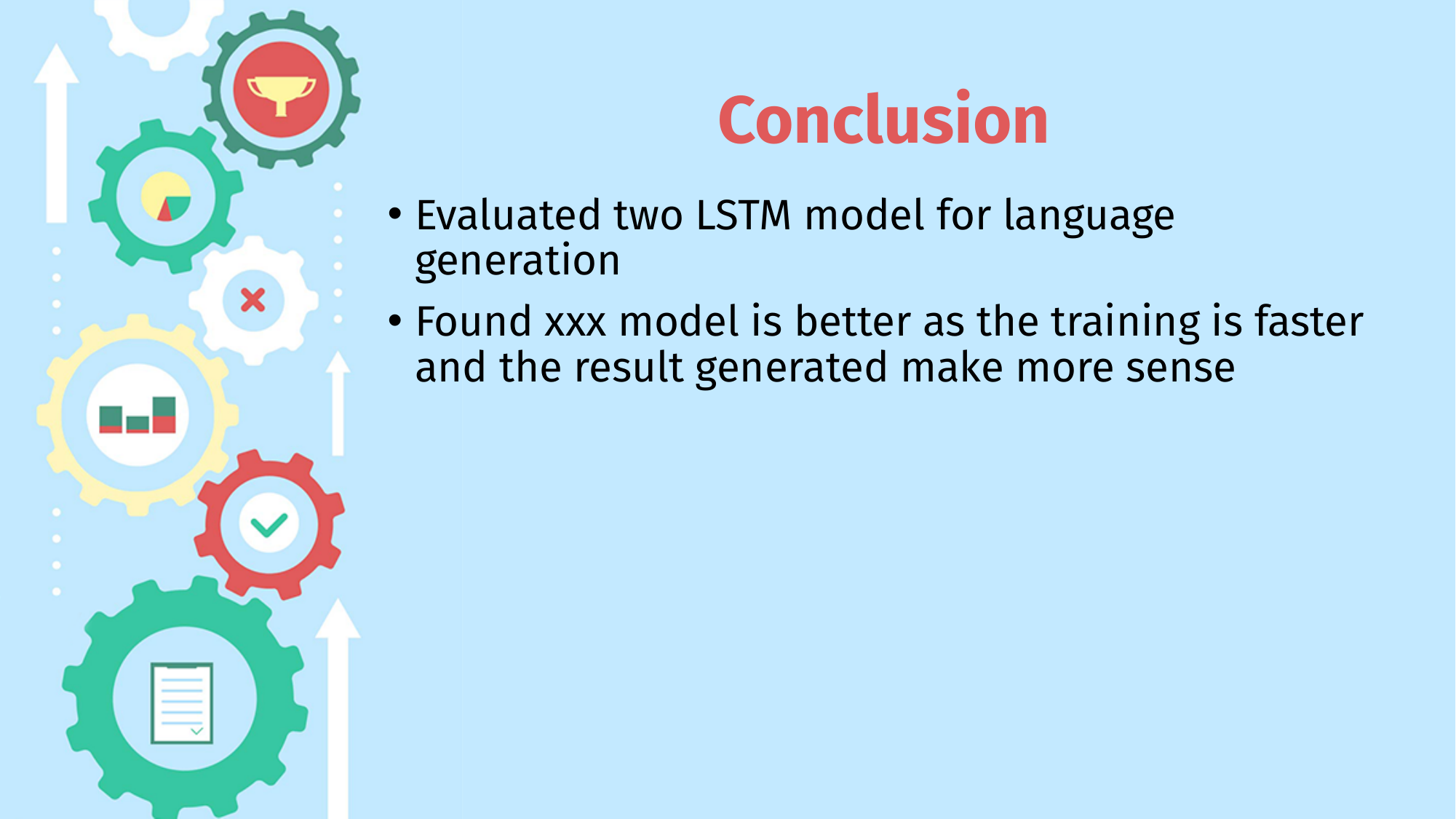

# Conclusion
Evaluated two LSTM model for language generation
Found xxx model is better as the training is faster and the result generated make more sense